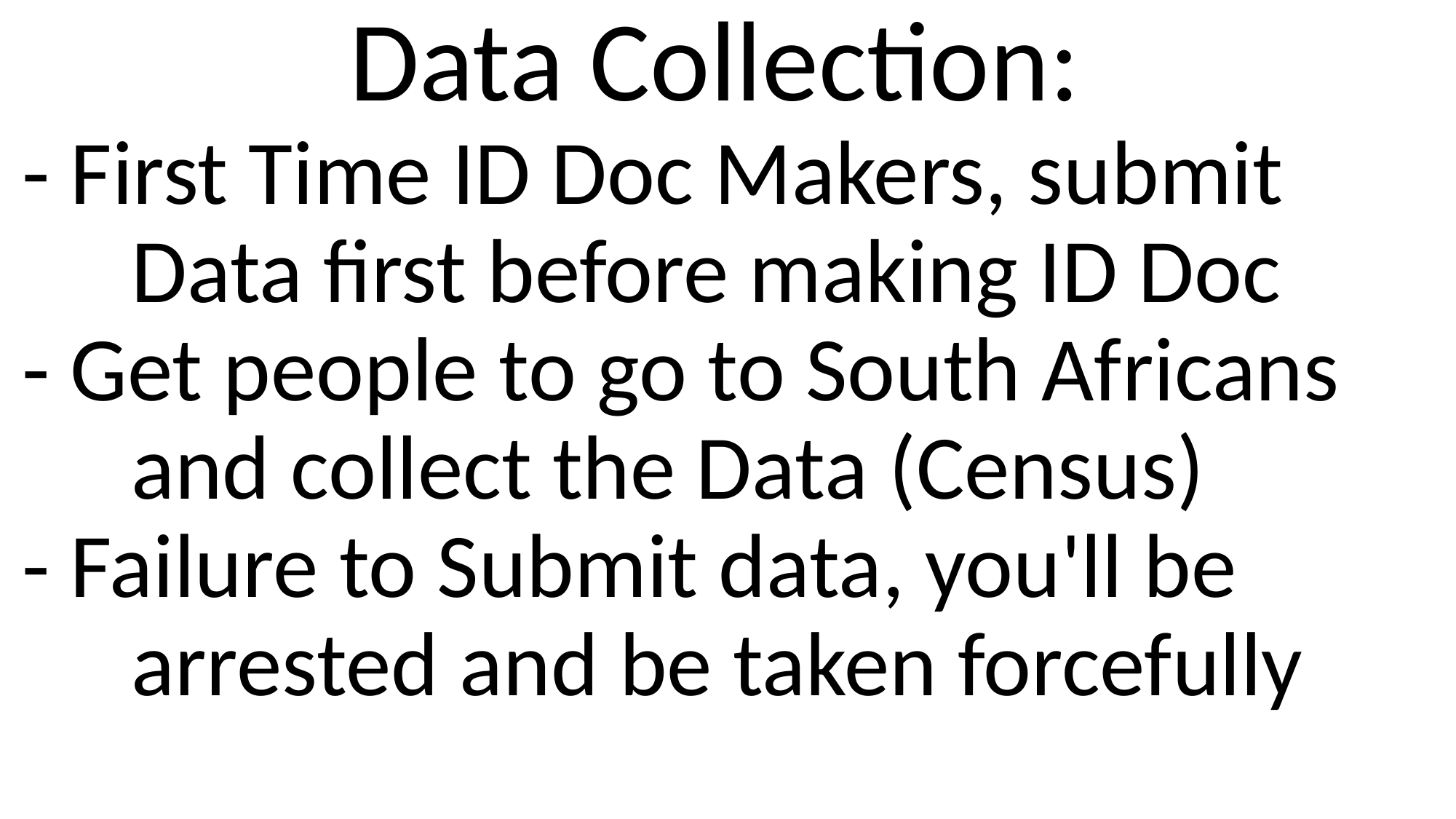

Data Collection:
- First Time ID Doc Makers, submit
	Data first before making ID Doc
- Get people to go to South Africans
	and collect the Data (Census)
- Failure to Submit data, you'll be
	arrested and be taken forcefully